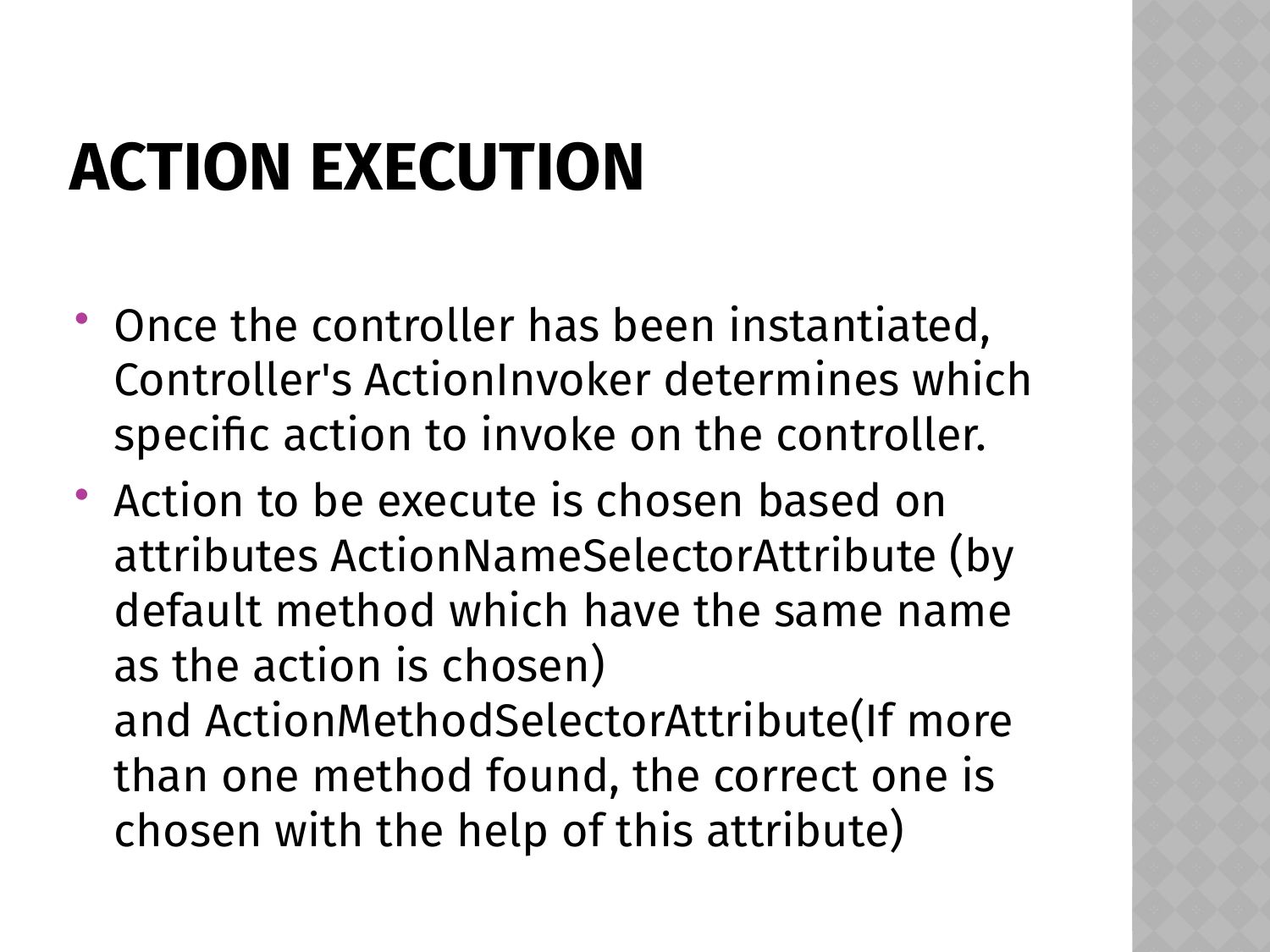

# Action Execution

Once the controller has been instantiated, Controller's ActionInvoker determines which specific action to invoke on the controller.
Action to be execute is chosen based on attributes ActionNameSelectorAttribute (by default method which have the same name as the action is chosen) and ActionMethodSelectorAttribute(If more than one method found, the correct one is chosen with the help of this attribute)